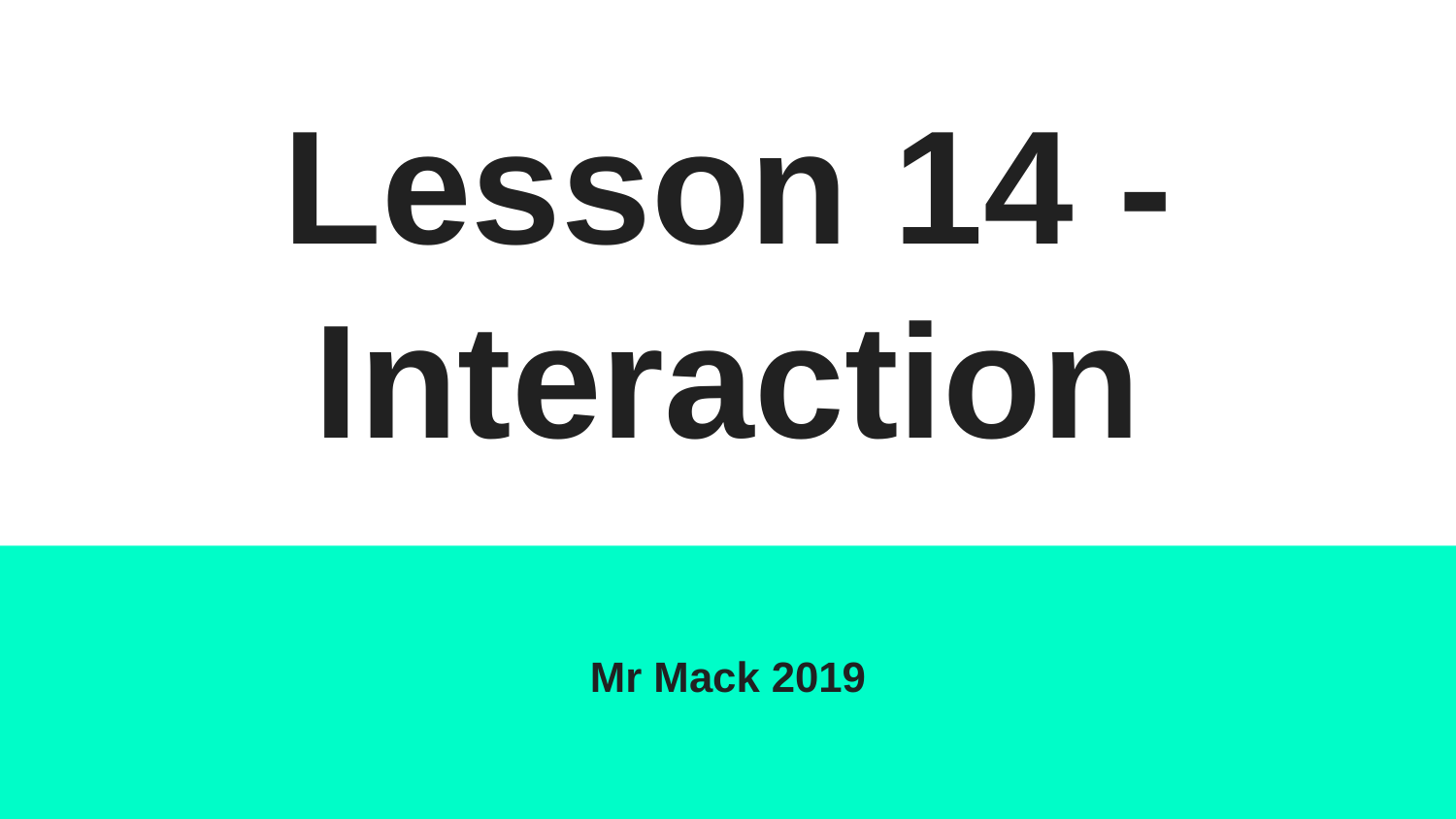

# Lesson 14 - Interaction
Mr Mack 2019